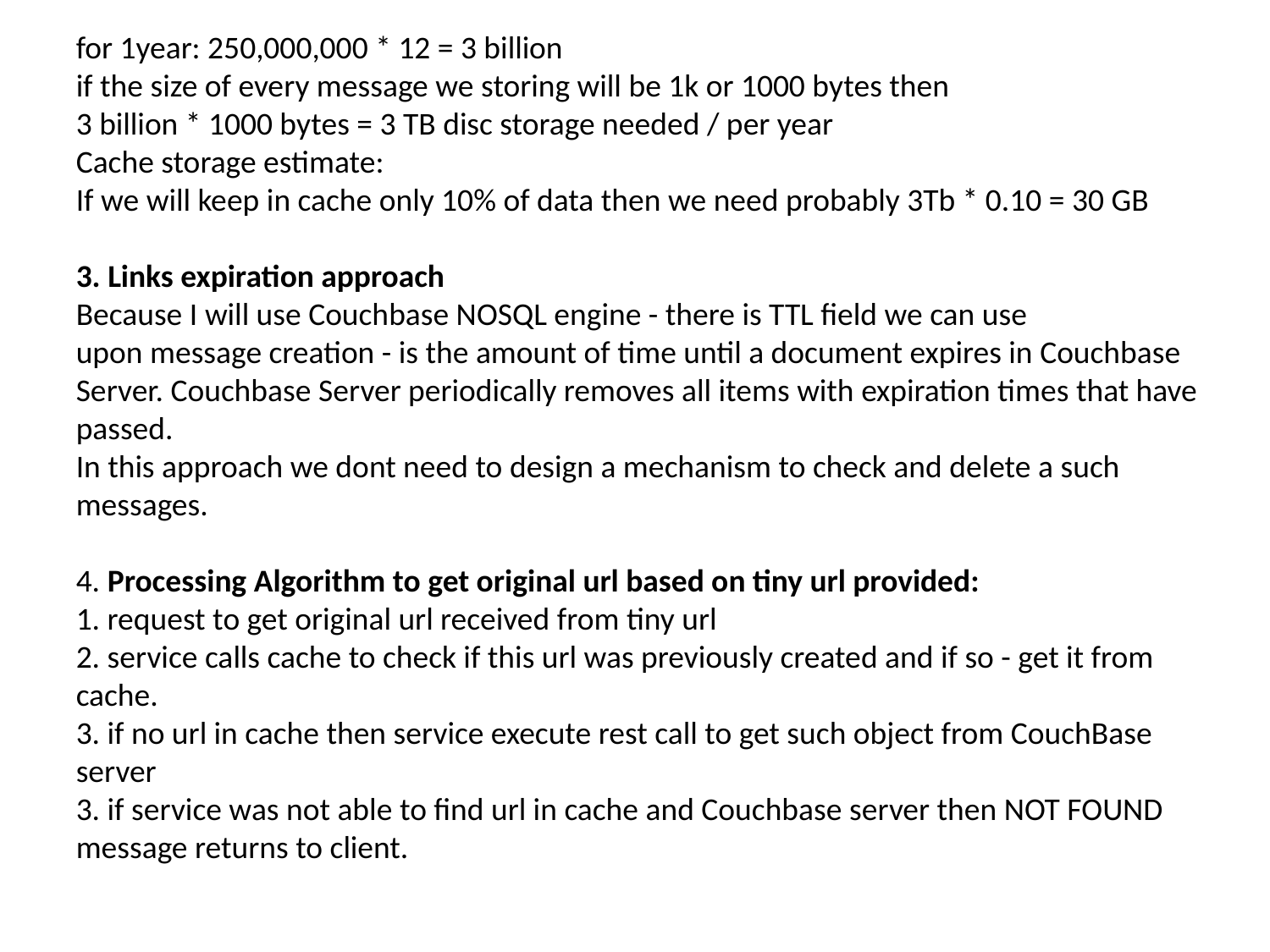

for 1year: 250,000,000 * 12 = 3 billion
if the size of every message we storing will be 1k or 1000 bytes then
3 billion * 1000 bytes = 3 TB disc storage needed / per year
Cache storage estimate:
If we will keep in cache only 10% of data then we need probably 3Tb * 0.10 = 30 GB

3. Links expiration approach
Because I will use Couchbase NOSQL engine - there is TTL field we can use
upon message creation - is the amount of time until a document expires in Couchbase Server. Couchbase Server periodically removes all items with expiration times that have passed.
In this approach we dont need to design a mechanism to check and delete a such messages.

4. Processing Algorithm to get original url based on tiny url provided:
1. request to get original url received from tiny url
2. service calls cache to check if this url was previously created and if so - get it from cache.
3. if no url in cache then service execute rest call to get such object from CouchBase server
3. if service was not able to find url in cache and Couchbase server then NOT FOUND message returns to client.